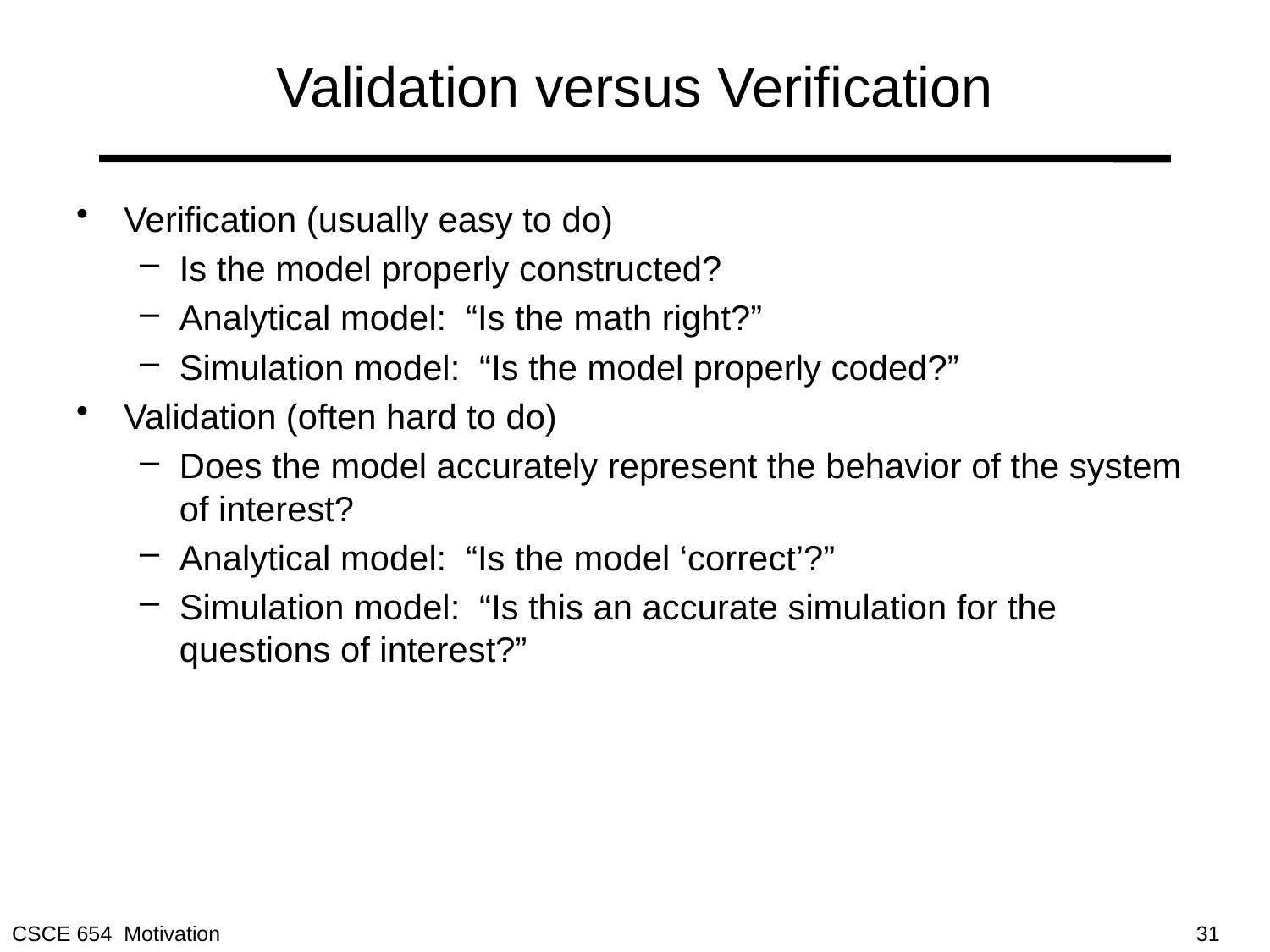

# Validation versus Verification
Verification (usually easy to do)
Is the model properly constructed?
Analytical model:  “Is the math right?”
Simulation model:  “Is the model properly coded?”
Validation (often hard to do)
Does the model accurately represent the behavior of the system of interest?
Analytical model:  “Is the model ‘correct’?”
Simulation model:  “Is this an accurate simulation for the questions of interest?”